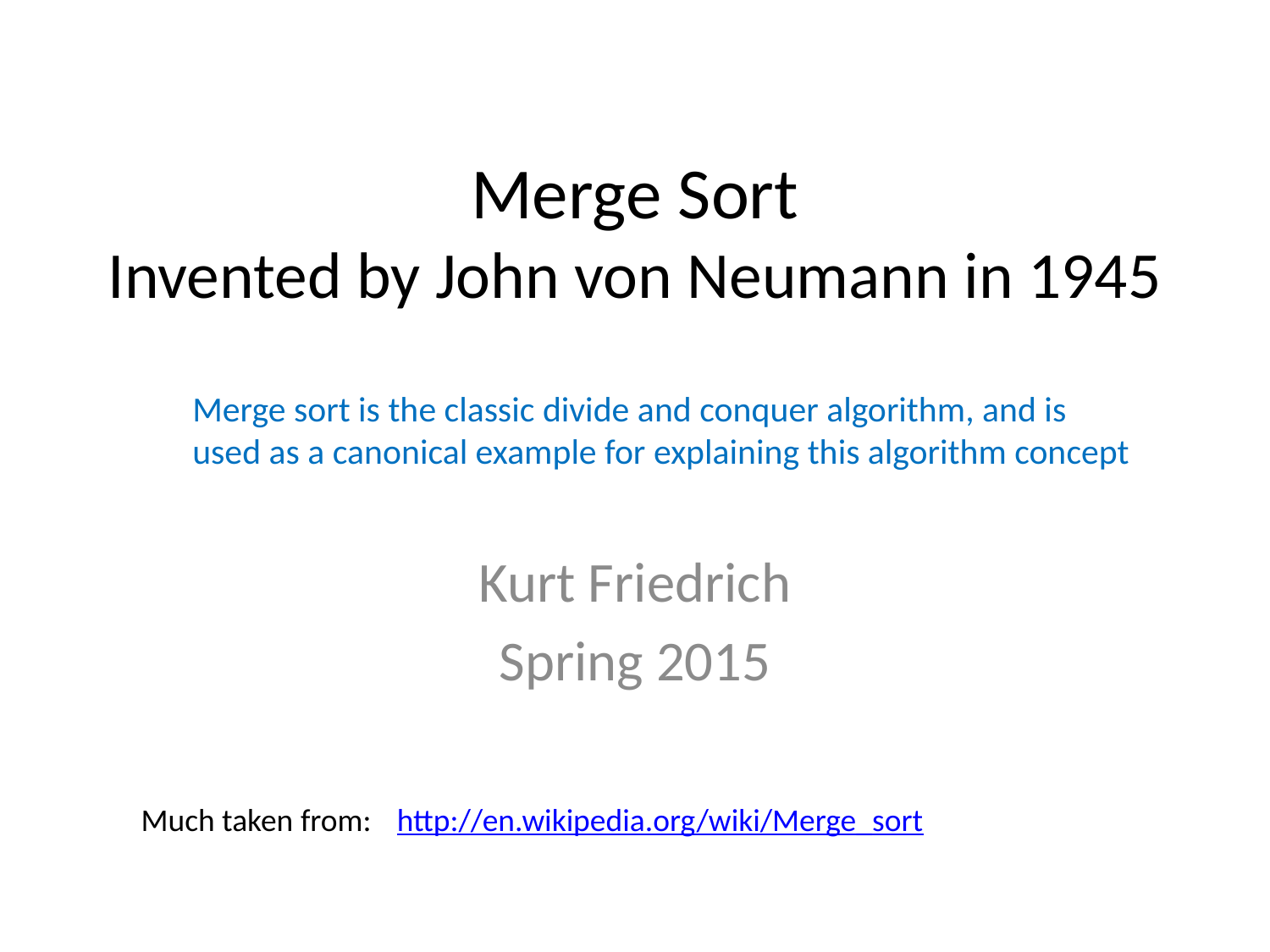

# Merge Sort Invented by John von Neumann in 1945
Merge sort is the classic divide and conquer algorithm, and is used as a canonical example for explaining this algorithm concept
Kurt Friedrich
Spring 2015

Much taken from:
http://en.wikipedia.org/wiki/Merge_sort